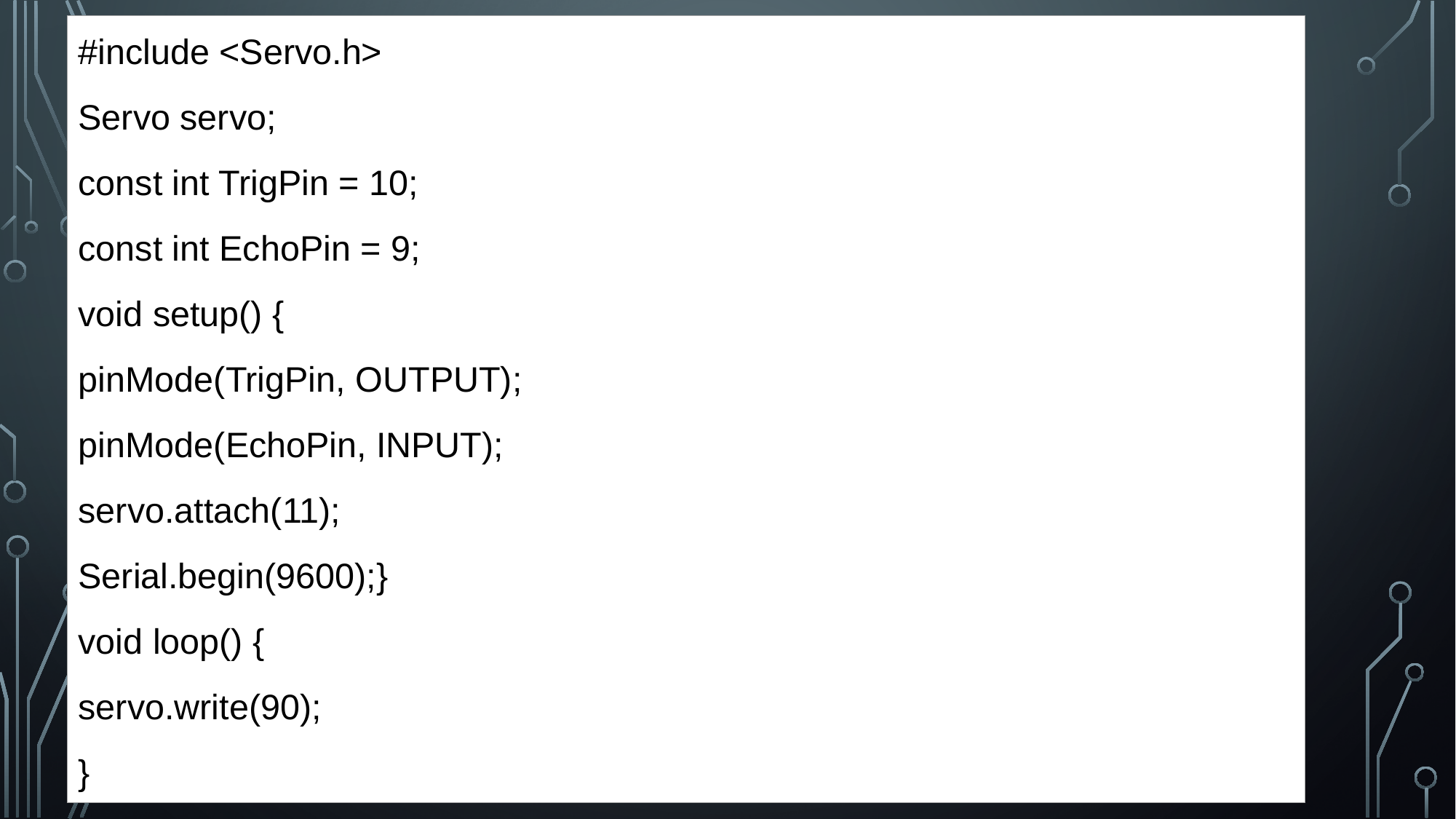

#include <Servo.h>
Servo servo;
const int TrigPin = 10;
const int EchoPin = 9;
void setup() {
pinMode(TrigPin, OUTPUT);
pinMode(EchoPin, INPUT);
servo.attach(11);
Serial.begin(9600);}
void loop() {
servo.write(90);
}